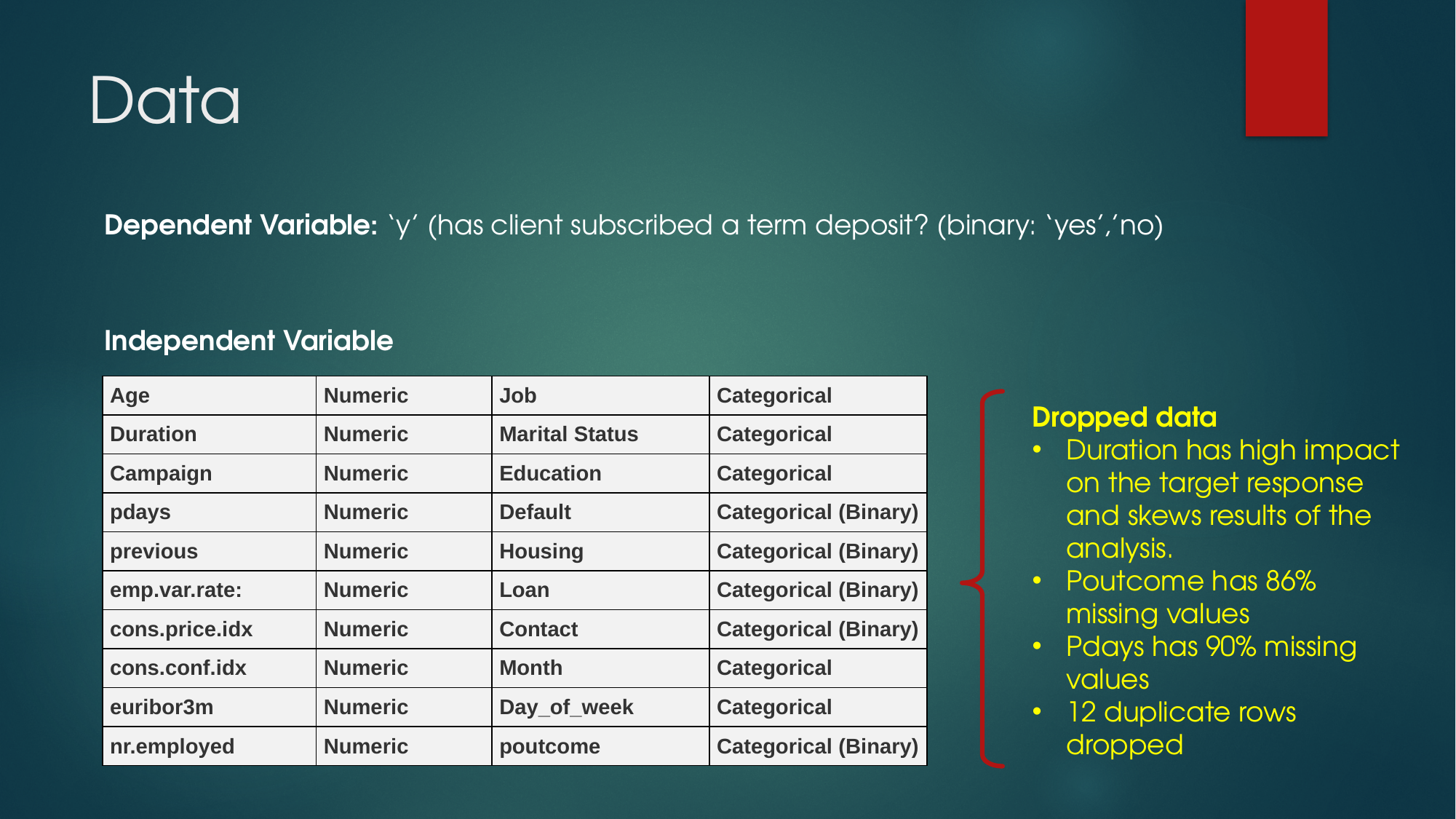

# Data
Dependent Variable: ‘y’ (has client subscribed a term deposit? (binary: ‘yes’,’no)
Independent Variable
| Age | Numeric | Job | Categorical |
| --- | --- | --- | --- |
| Duration | Numeric | Marital Status | Categorical |
| Campaign | Numeric | Education | Categorical |
| pdays | Numeric | Default | Categorical (Binary) |
| previous | Numeric | Housing | Categorical (Binary) |
| emp.var.rate: | Numeric | Loan | Categorical (Binary) |
| cons.price.idx | Numeric | Contact | Categorical (Binary) |
| cons.conf.idx | Numeric | Month | Categorical |
| euribor3m | Numeric | Day\_of\_week | Categorical |
| nr.employed | Numeric | poutcome | Categorical (Binary) |

Dropped data
Duration has high impact on the target response and skews results of the analysis.
Poutcome has 86% missing values
Pdays has 90% missing values
12 duplicate rows dropped